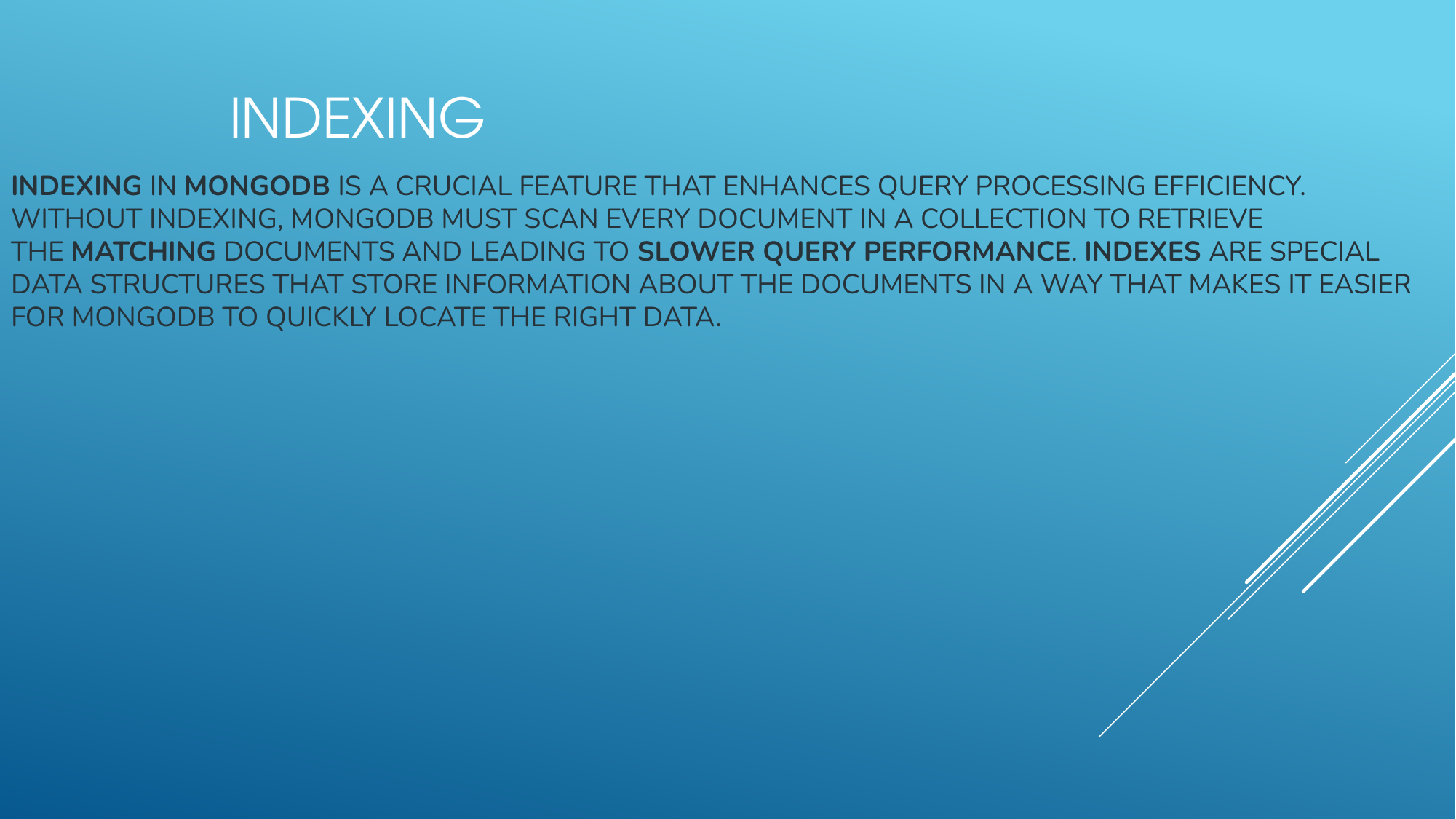

# INDEXING
Indexing in MongoDB is a crucial feature that enhances query processing efficiency. Without indexing, MongoDB must scan every document in a collection to retrieve the matching documents and leading to slower query performance. Indexes are special data structures that store information about the documents in a way that makes it easier for MongoDB to quickly locate the right data.